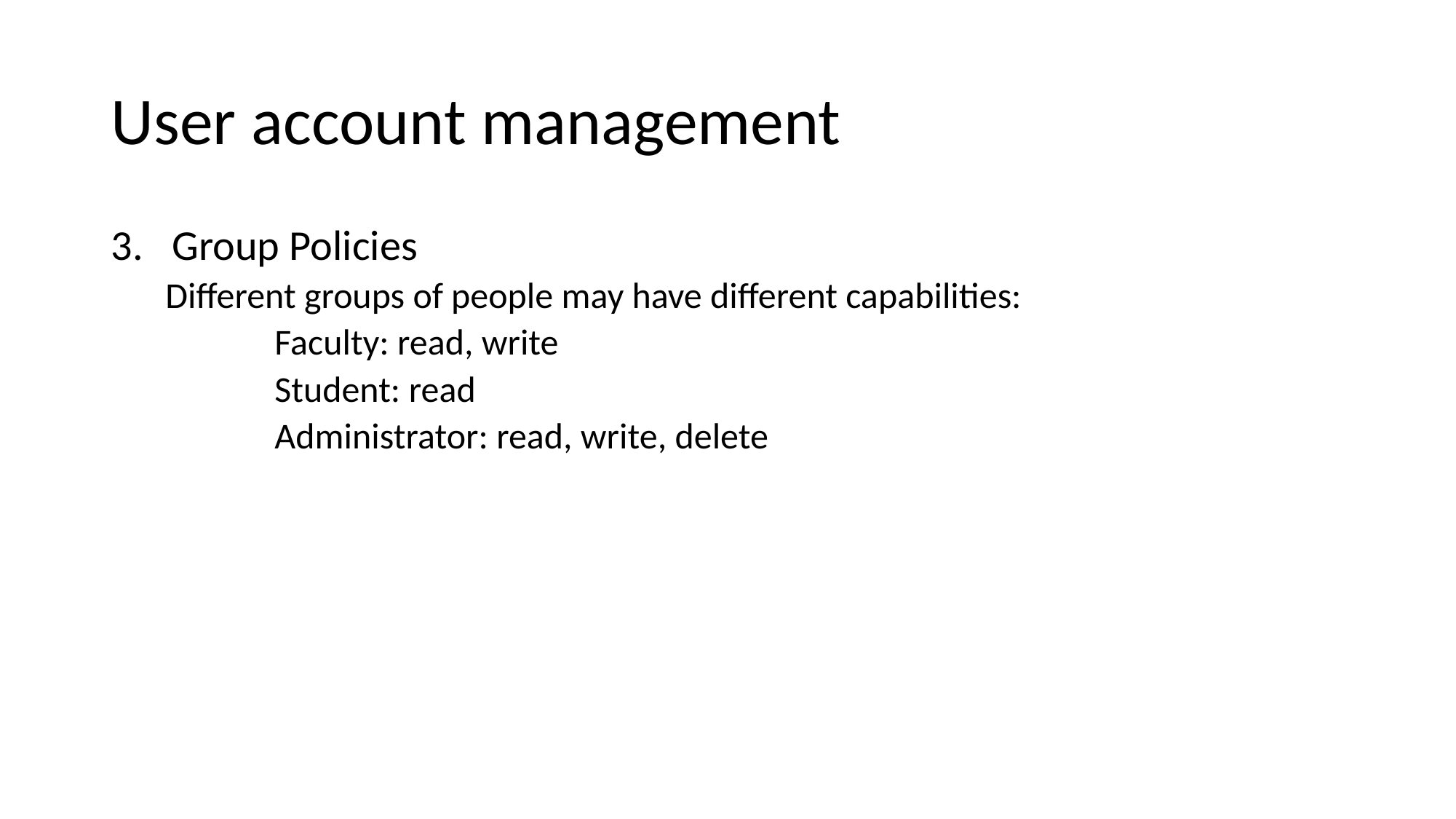

# User account management
Group Policies
Different groups of people may have different capabilities:
	Faculty: read, write
	Student: read
	Administrator: read, write, delete